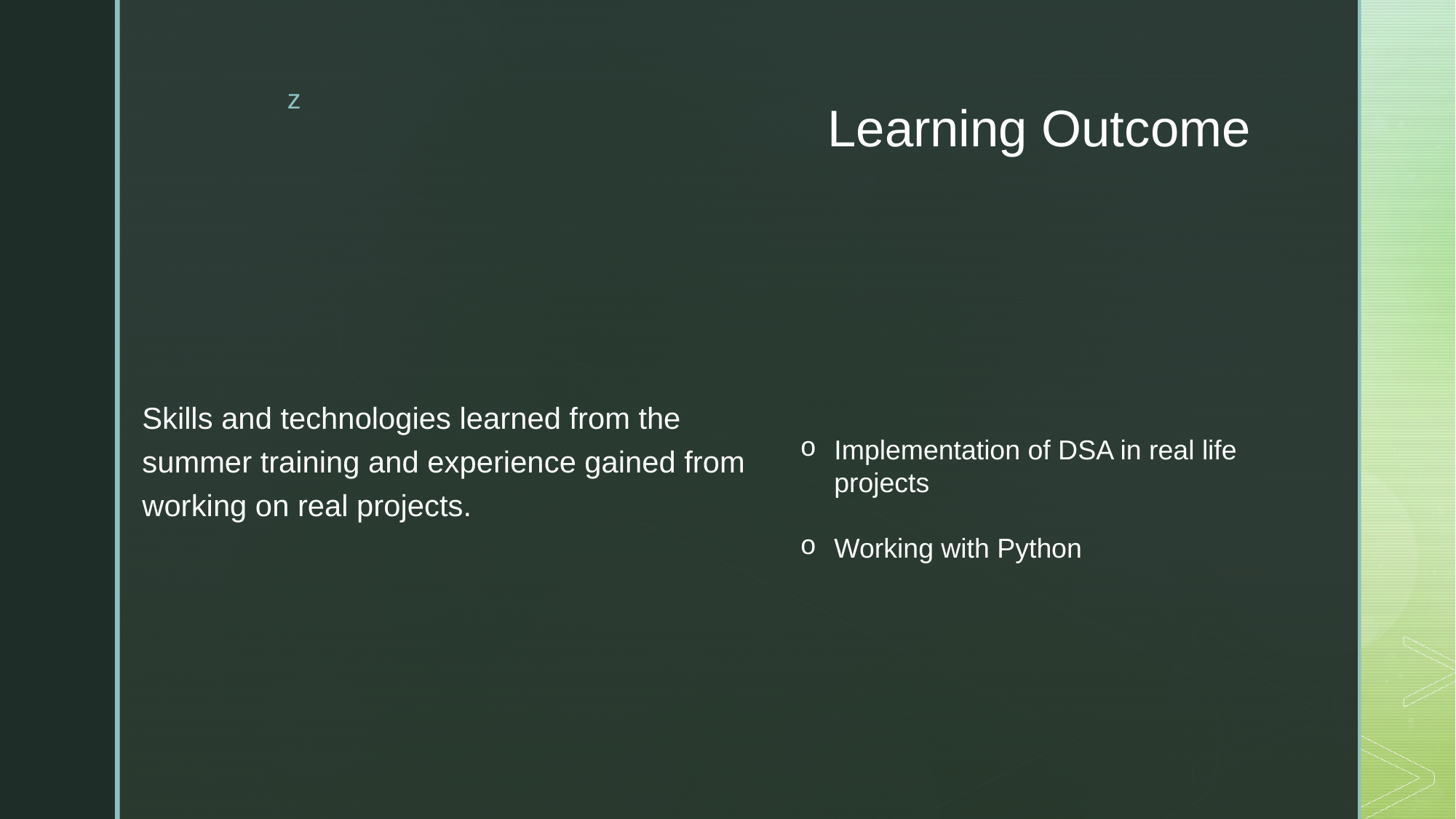

# Learning Outcome
Skills and technologies learned from the summer training and experience gained from working on real projects.

Implementation of DSA in real life projects

Working with Python